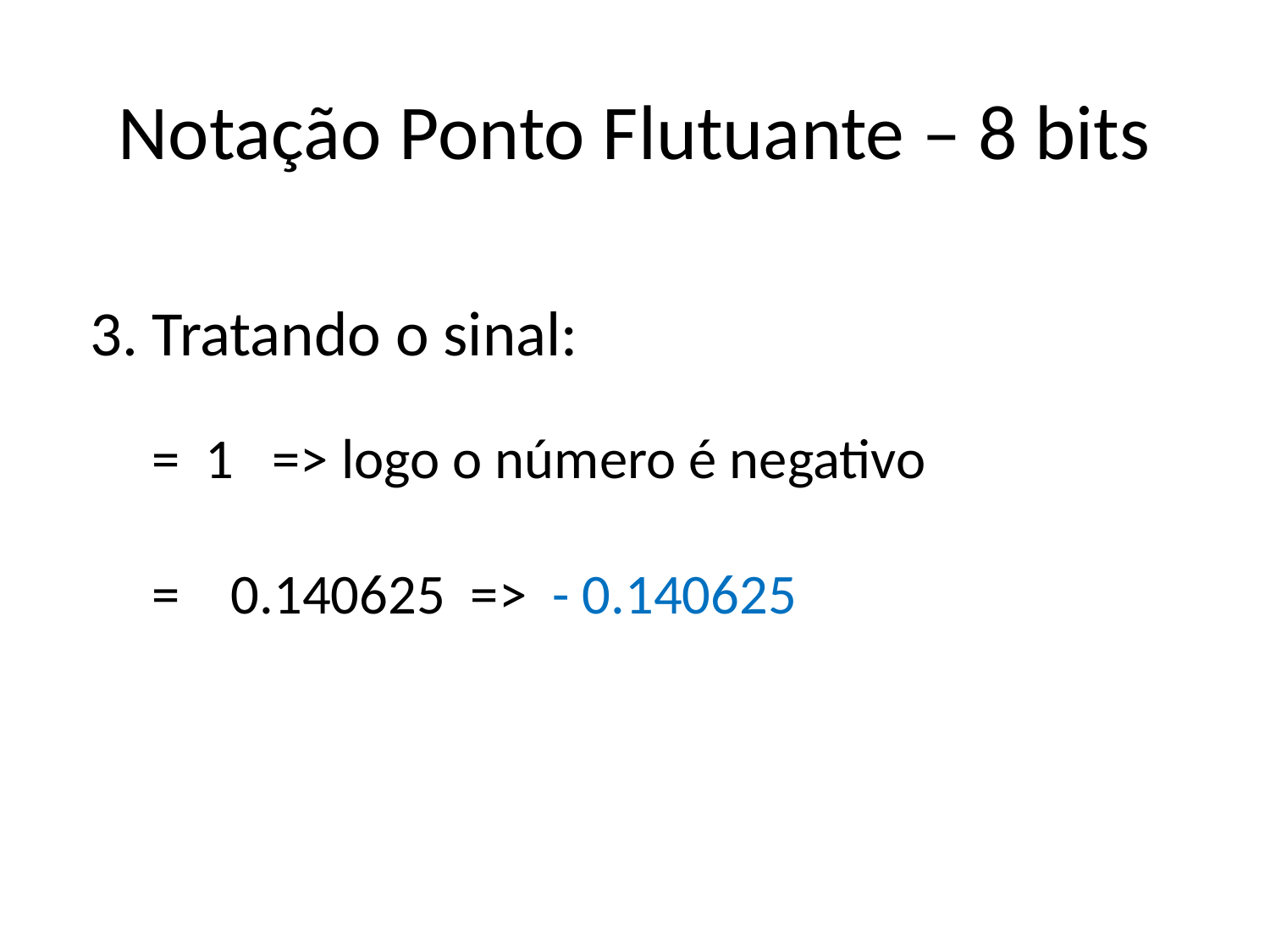

# Notação Ponto Flutuante – 8 bits
3. Tratando o sinal:
=  1   => logo o número é negativo

=    0.140625  =>  - 0.140625